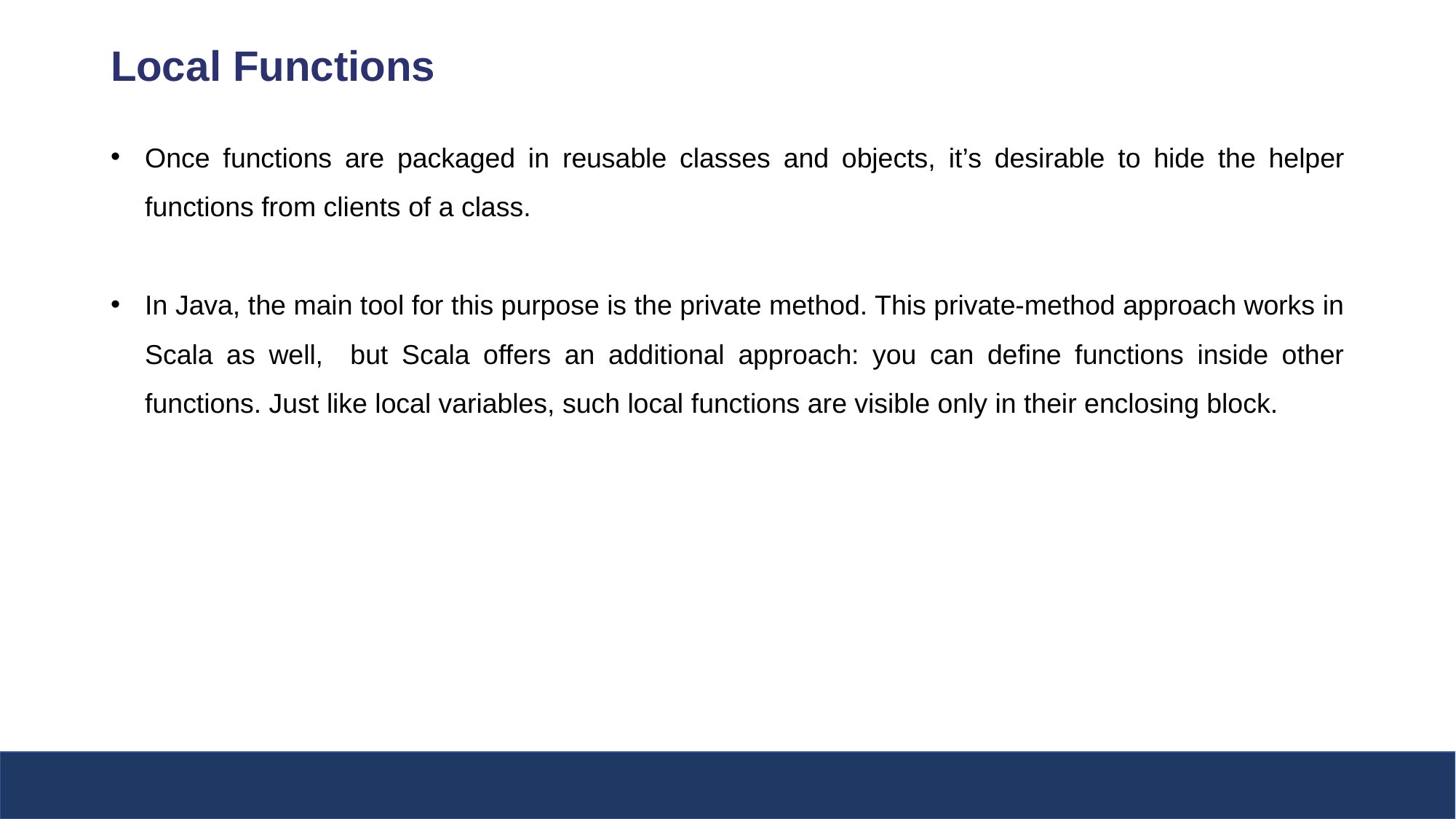

Local Functions
Once functions are packaged in reusable classes and objects, it’s desirable to hide the helper functions from clients of a class.

In Java, the main tool for this purpose is the private method. This private-method approach works in Scala as well,  but Scala offers an additional approach: you can define functions inside other functions. Just like local variables, such local functions are visible only in their enclosing block.
27